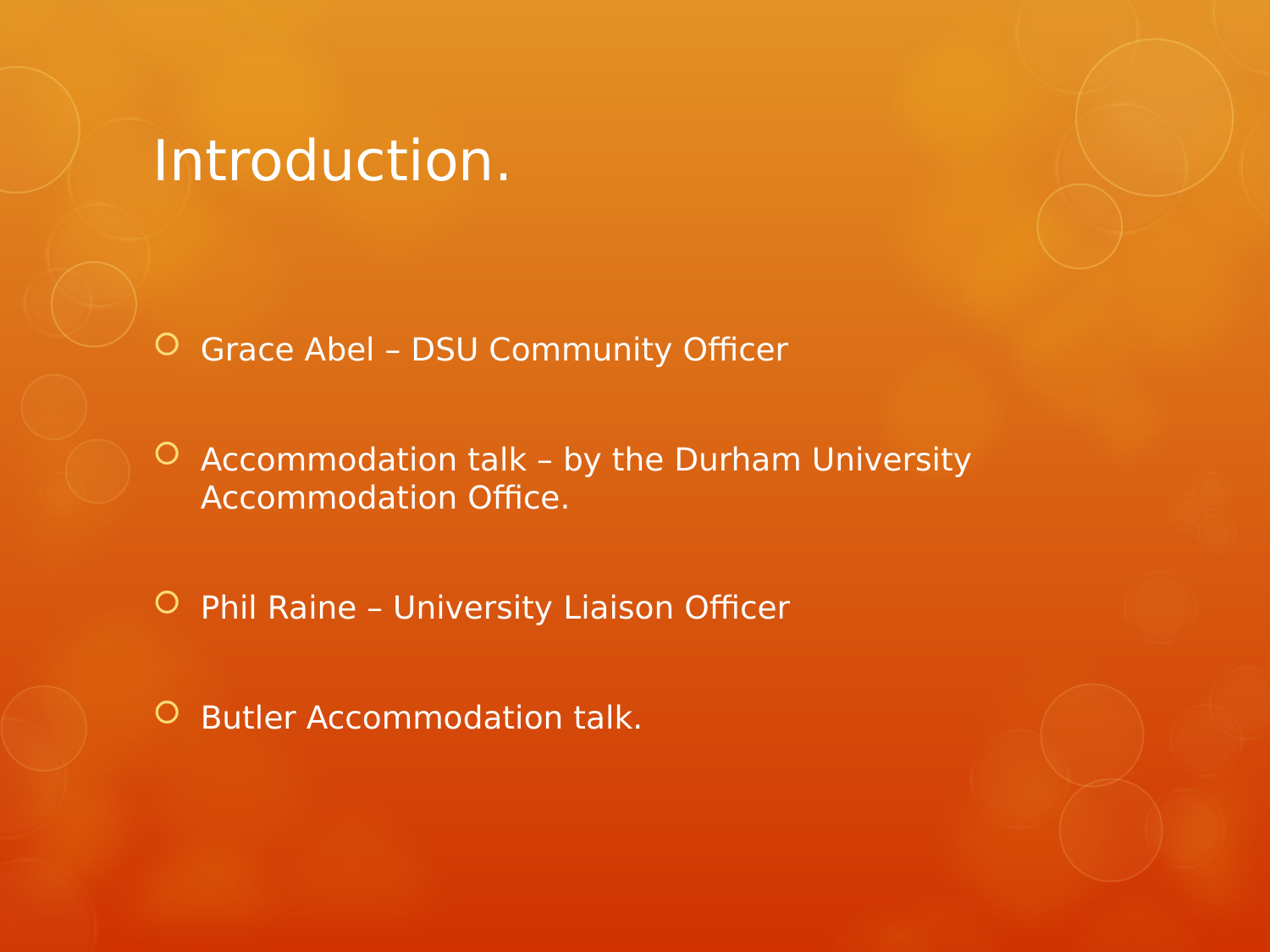

# Introduction.
Grace Abel – DSU Community Officer

Accommodation talk – by the Durham University Accommodation Office.

Phil Raine – University Liaison Officer

Butler Accommodation talk.